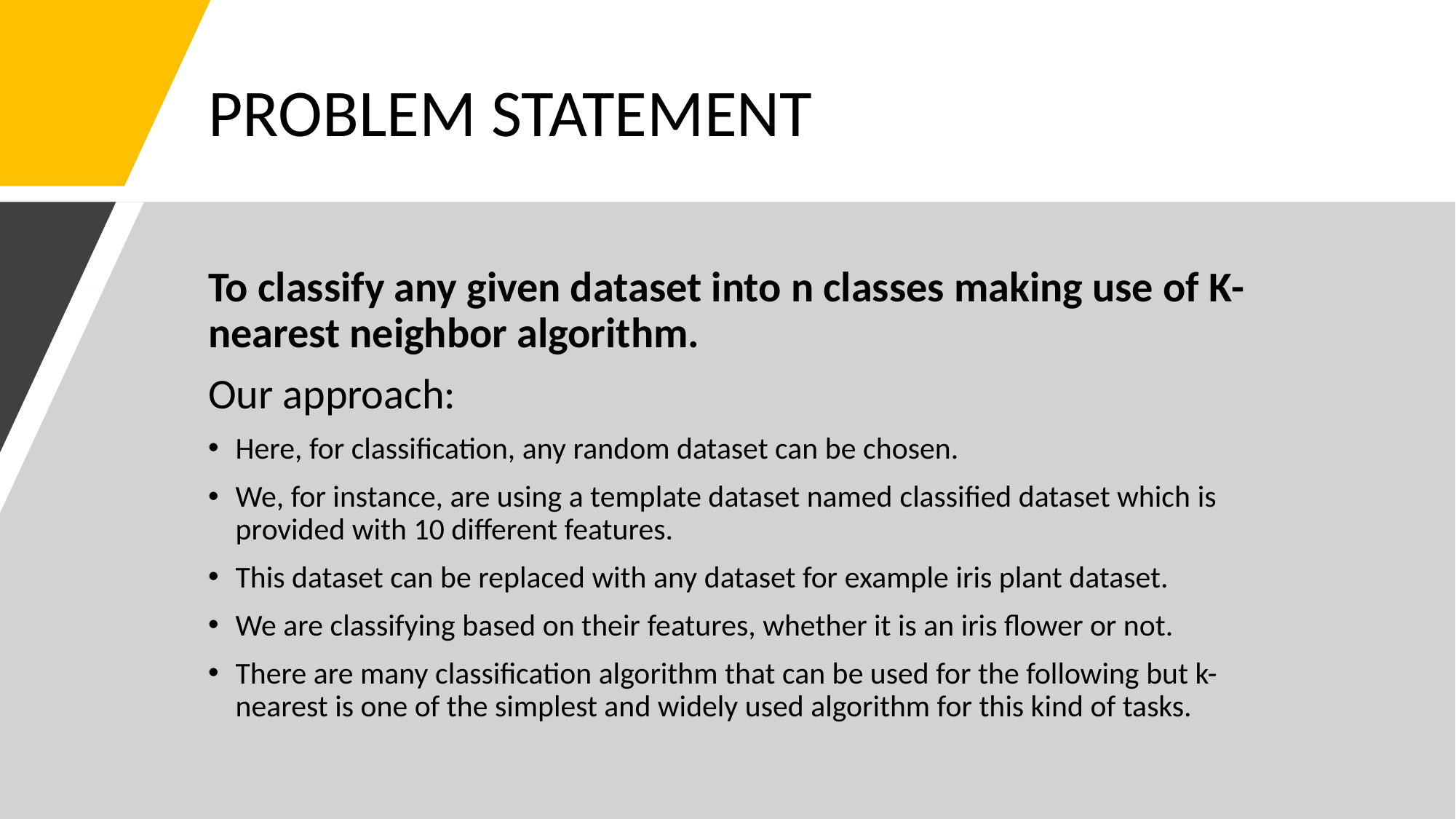

# PROBLEM STATEMENT

To classify any given dataset into n classes making use of K-nearest neighbor algorithm.
Our approach:
Here, for classification, any random dataset can be chosen.
We, for instance, are using a template dataset named classified dataset which is provided with 10 different features.
This dataset can be replaced with any dataset for example iris plant dataset.
We are classifying based on their features, whether it is an iris flower or not.
There are many classification algorithm that can be used for the following but k-nearest is one of the simplest and widely used algorithm for this kind of tasks.